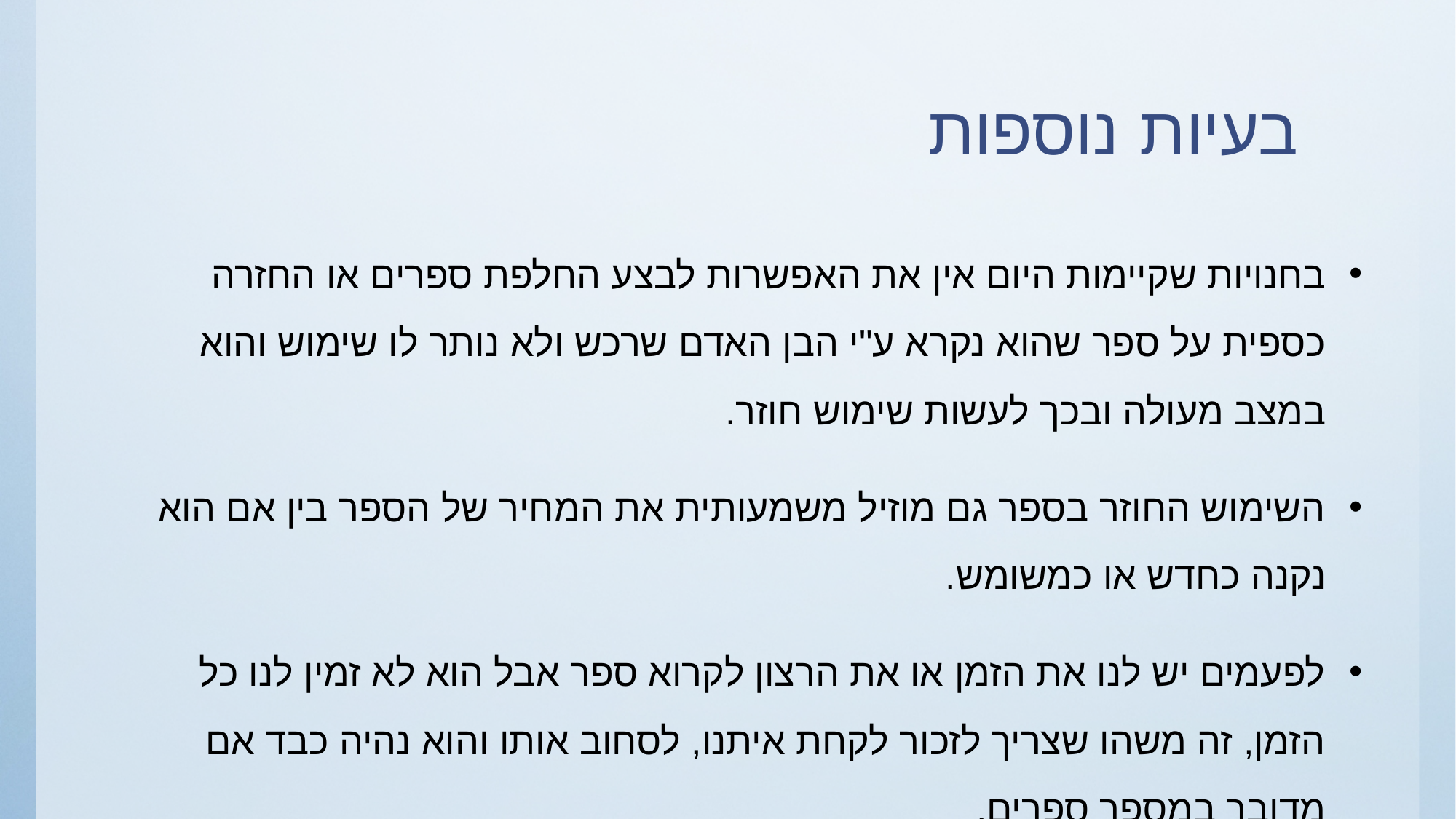

# בעיות נוספות
בחנויות שקיימות היום אין את האפשרות לבצע החלפת ספרים או החזרה כספית על ספר שהוא נקרא ע"י הבן האדם שרכש ולא נותר לו שימוש והוא במצב מעולה ובכך לעשות שימוש חוזר.
השימוש החוזר בספר גם מוזיל משמעותית את המחיר של הספר בין אם הוא נקנה כחדש או כמשומש.
לפעמים יש לנו את הזמן או את הרצון לקרוא ספר אבל הוא לא זמין לנו כל הזמן, זה משהו שצריך לזכור לקחת איתנו, לסחוב אותו והוא נהיה כבד אם מדובר במספר ספרים.